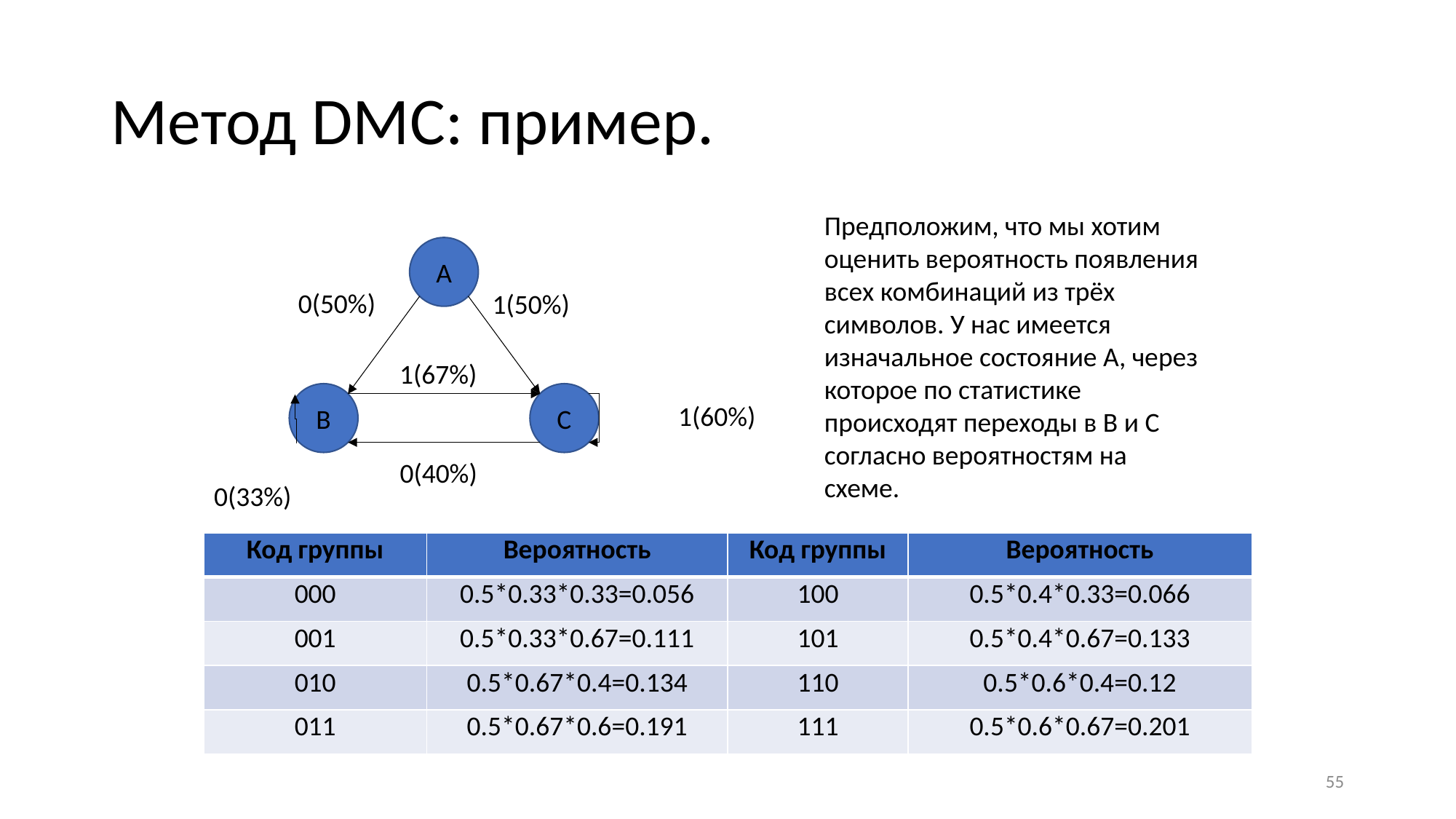

# Метод DMC: пример.
Предположим, что мы хотим оценить вероятность появления всех комбинаций из трёх символов. У нас имеется изначальное состояние А, через которое по статистике происходят переходы в В и С согласно вероятностям на схеме.
А
0(50%)
1(50%)
1(67%)
В
С
1(60%)
0(40%)
0(33%)
| Код группы | Вероятность | Код группы | Вероятность |
| --- | --- | --- | --- |
| 000 | 0.5\*0.33\*0.33=0.056 | 100 | 0.5\*0.4\*0.33=0.066 |
| 001 | 0.5\*0.33\*0.67=0.111 | 101 | 0.5\*0.4\*0.67=0.133 |
| 010 | 0.5\*0.67\*0.4=0.134 | 110 | 0.5\*0.6\*0.4=0.12 |
| 011 | 0.5\*0.67\*0.6=0.191 | 111 | 0.5\*0.6\*0.67=0.201 |
55